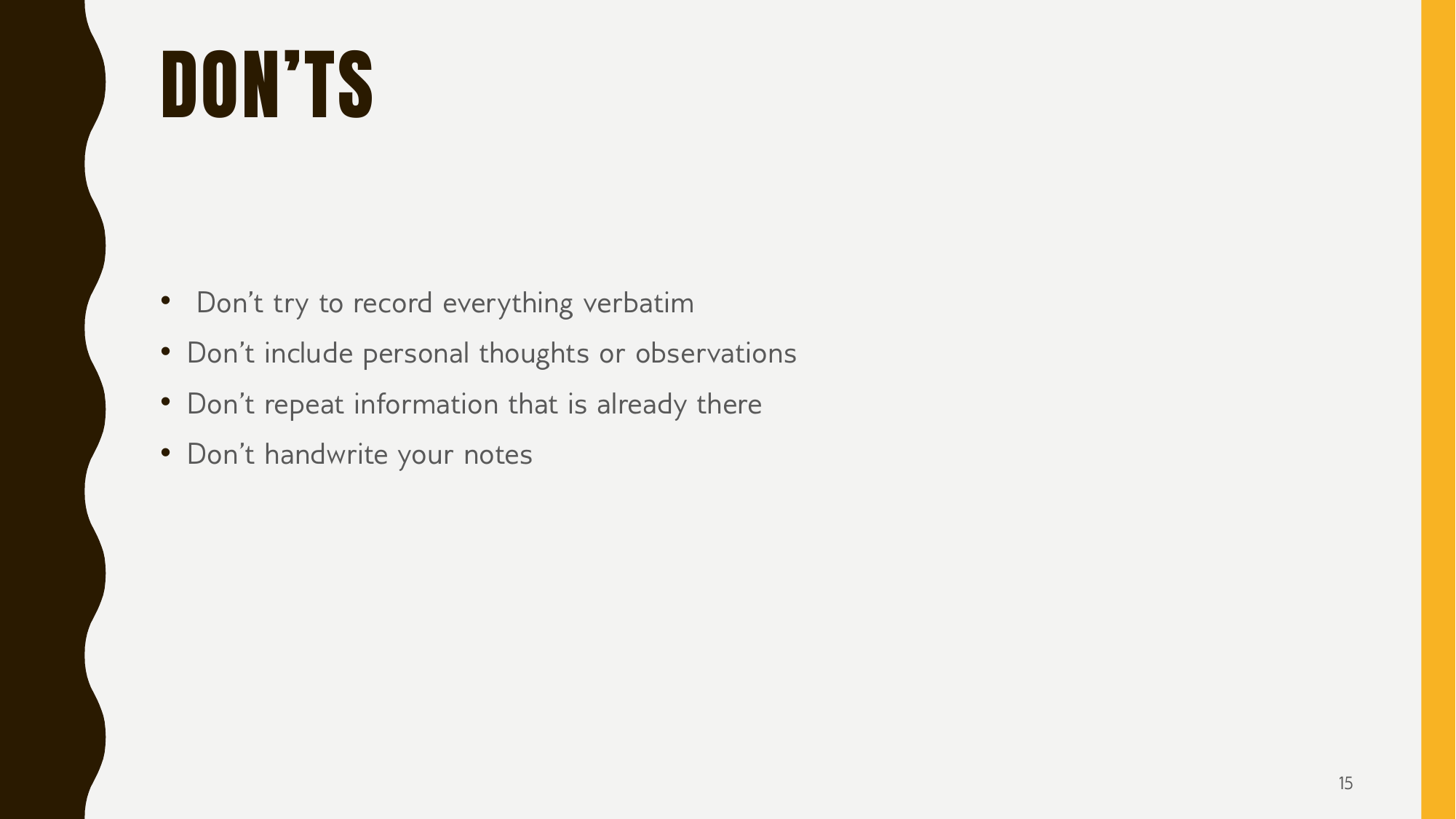

# Don’ts
 Don’t try to record everything verbatim
Don’t include personal thoughts or observations
Don’t repeat information that is already there
Don’t handwrite your notes

15